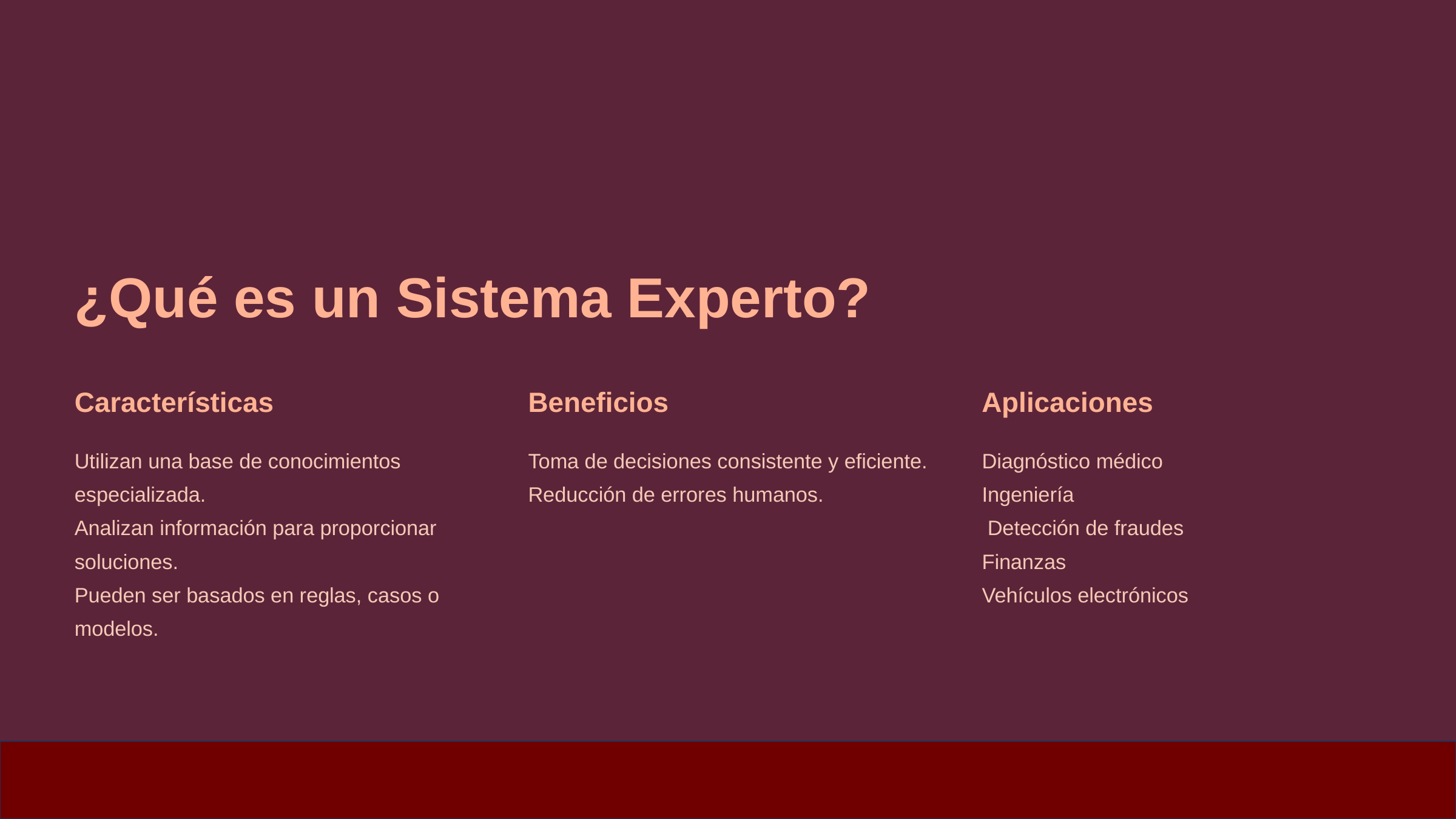

¿Qué es un Sistema Experto?
Características
Beneficios
Aplicaciones
Utilizan una base de conocimientos especializada.
Analizan información para proporcionar soluciones.
Pueden ser basados en reglas, casos o modelos.
Toma de decisiones consistente y eficiente. Reducción de errores humanos.
Diagnóstico médico
Ingeniería
 Detección de fraudes
Finanzas
Vehículos electrónicos